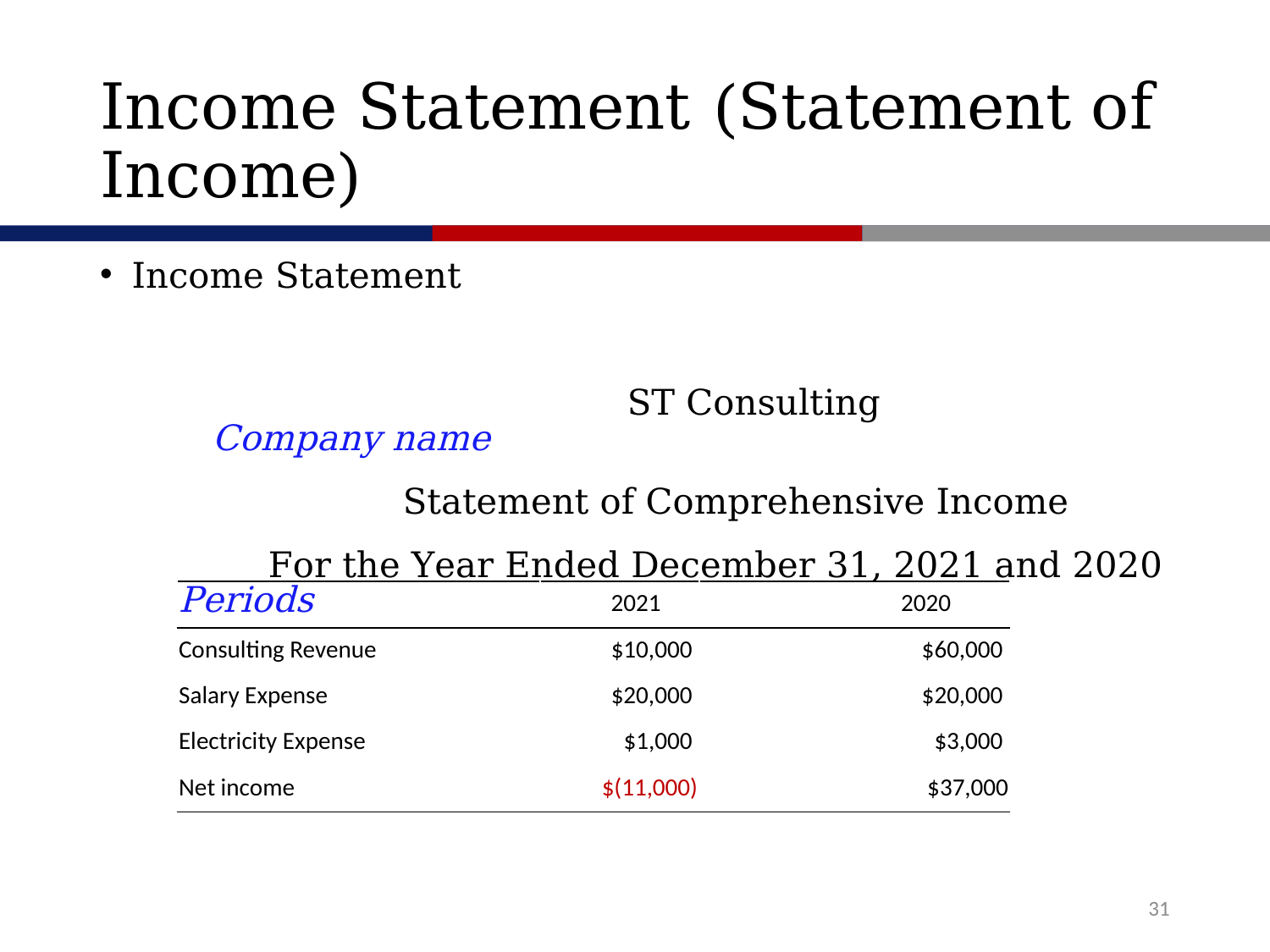

# Income Statement (Statement of Income)
Income Statement

                                               ST Consulting                                           Company name
                           Statement of Comprehensive Income
               For the Year Ended December 31, 2021 and 2020               Periods
|  | 2021 | 2020 |
| --- | --- | --- |
| Consulting Revenue | $10,000 | $60,000 |
| Salary Expense | $20,000 | $20,000 |
| Electricity Expense | $1,000 | $3,000 |
| Net income | $(11,000) | $37,000 |
31